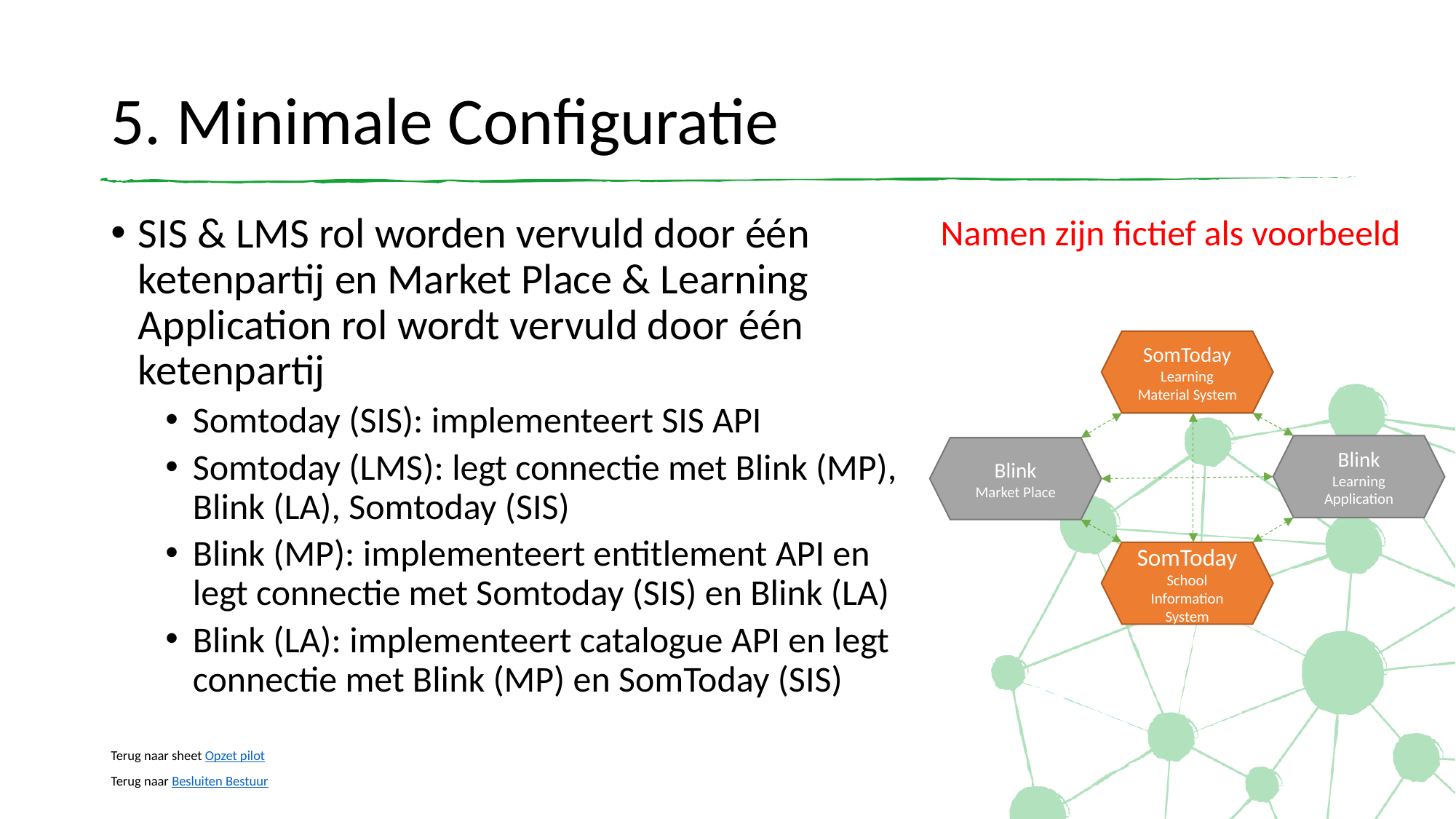

# 5. Minimale Configuratie
Namen zijn fictief als voorbeeld
SIS & LMS rol worden vervuld door één ketenpartij en Market Place & Learning Application rol wordt vervuld door één ketenpartij
Somtoday (SIS): implementeert SIS API
Somtoday (LMS): legt connectie met Blink (MP), Blink (LA), Somtoday (SIS)
Blink (MP): implementeert entitlement API en legt connectie met Somtoday (SIS) en Blink (LA)
Blink (LA): implementeert catalogue API en legt connectie met Blink (MP) en SomToday (SIS)

SomToday
Learning Material System
Blink
Learning Application
Blink
Market Place
SomToday
School
Information System
Terug naar sheet Opzet pilot
Terug naar Besluiten Bestuur